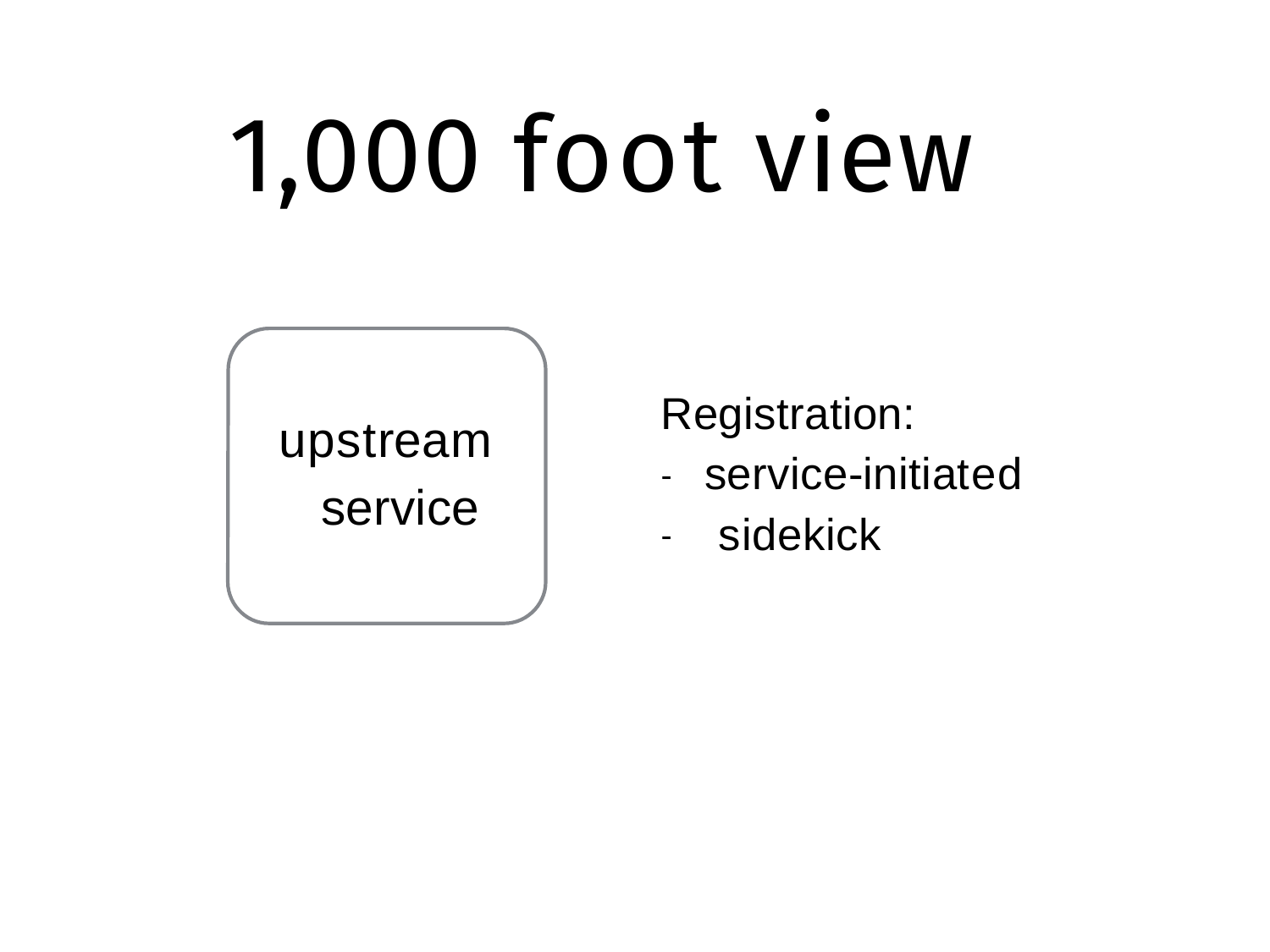

# 1,000 foot view

Registration:  service-initiated  sidekick
upstream  service
-
-